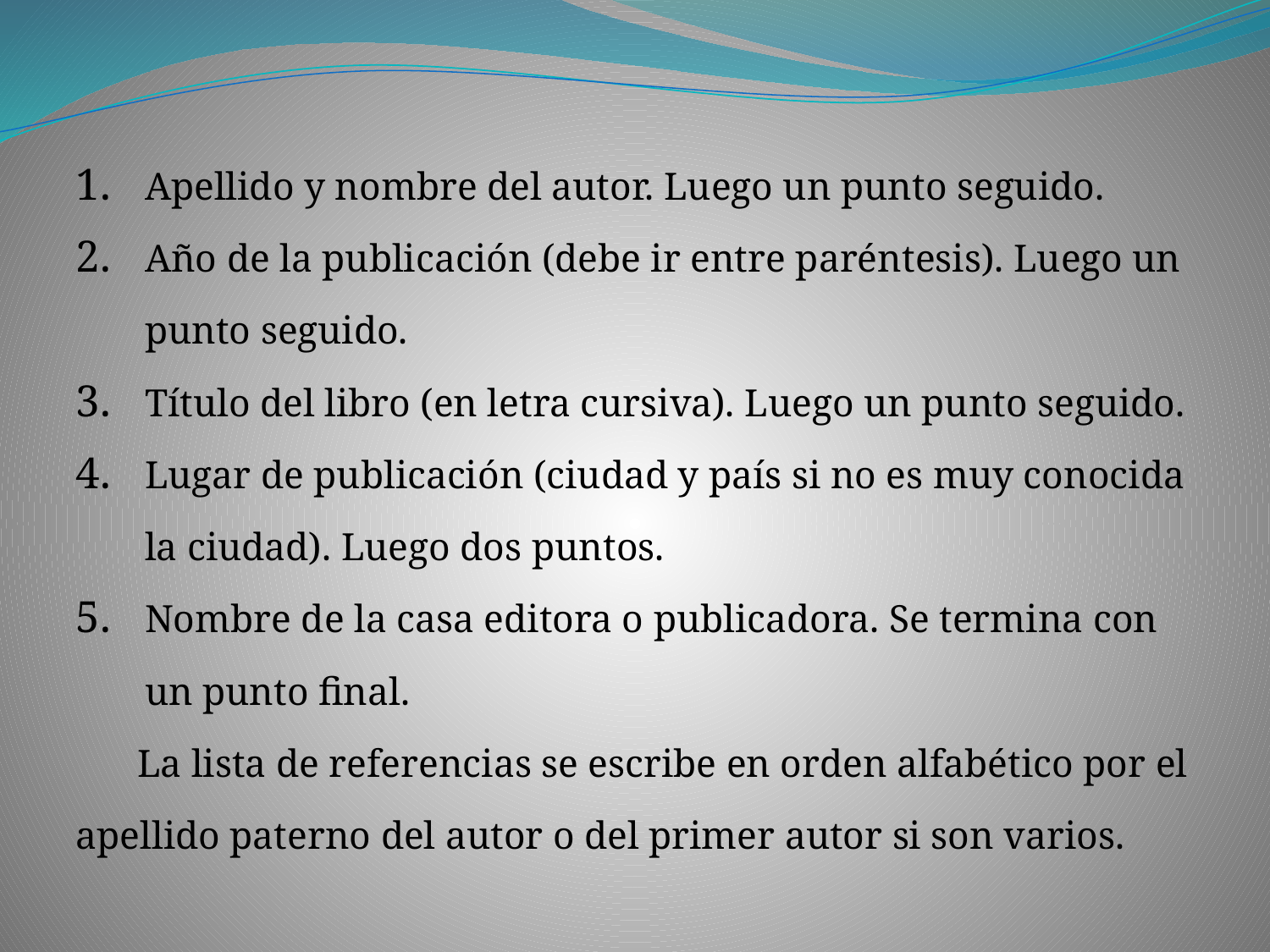

Apellido y nombre del autor. Luego un punto seguido.
Año de la publicación (debe ir entre paréntesis). Luego un punto seguido.
Título del libro (en letra cursiva). Luego un punto seguido.
Lugar de publicación (ciudad y país si no es muy conocida la ciudad). Luego dos puntos.
Nombre de la casa editora o publicadora. Se termina con un punto final.
La lista de referencias se escribe en orden alfabético por el apellido paterno del autor o del primer autor si son varios.